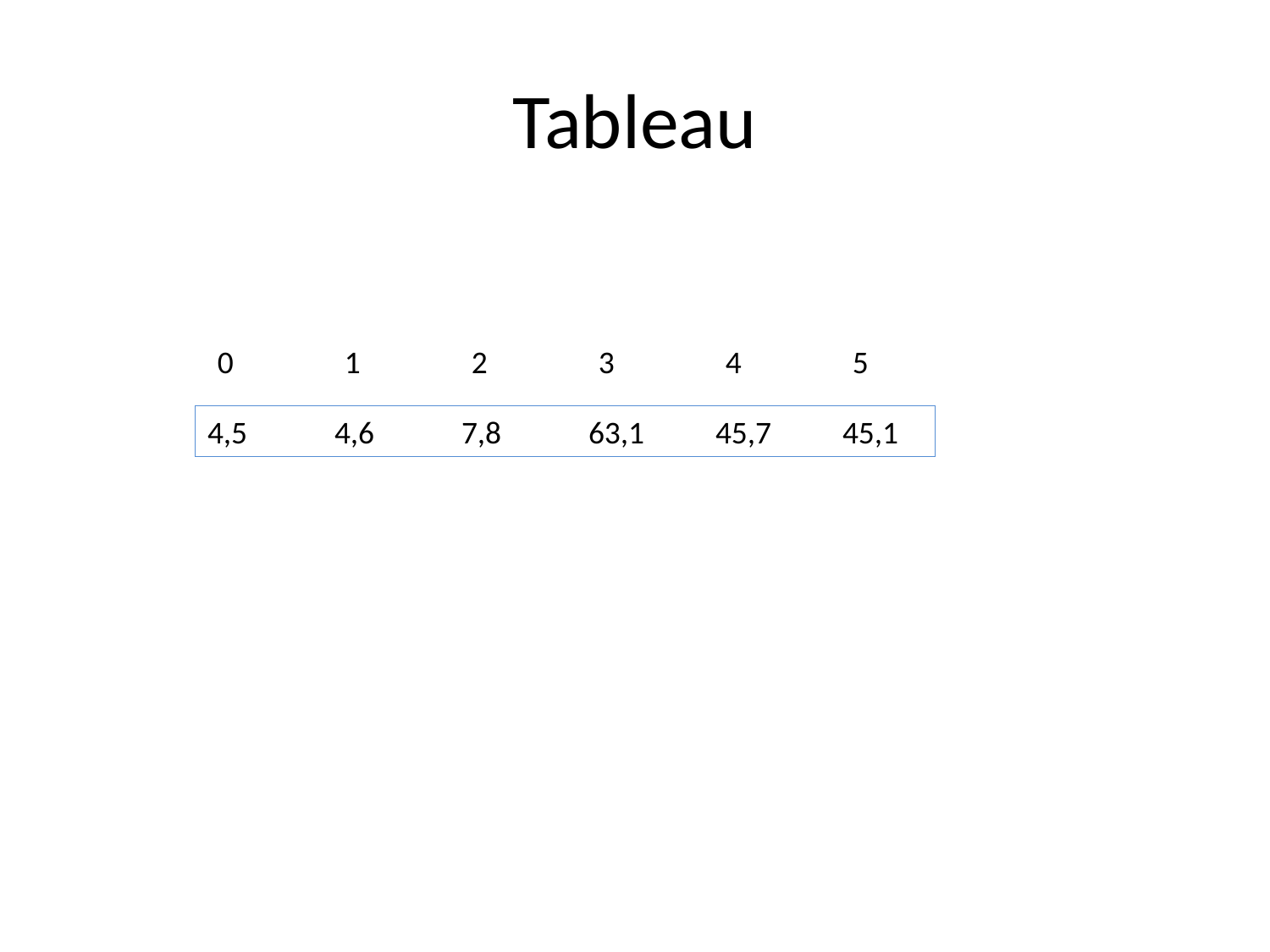

# Tableau
0	1	2	3	4	5
4,5	4,6	7,8	63,1	45,7	45,1